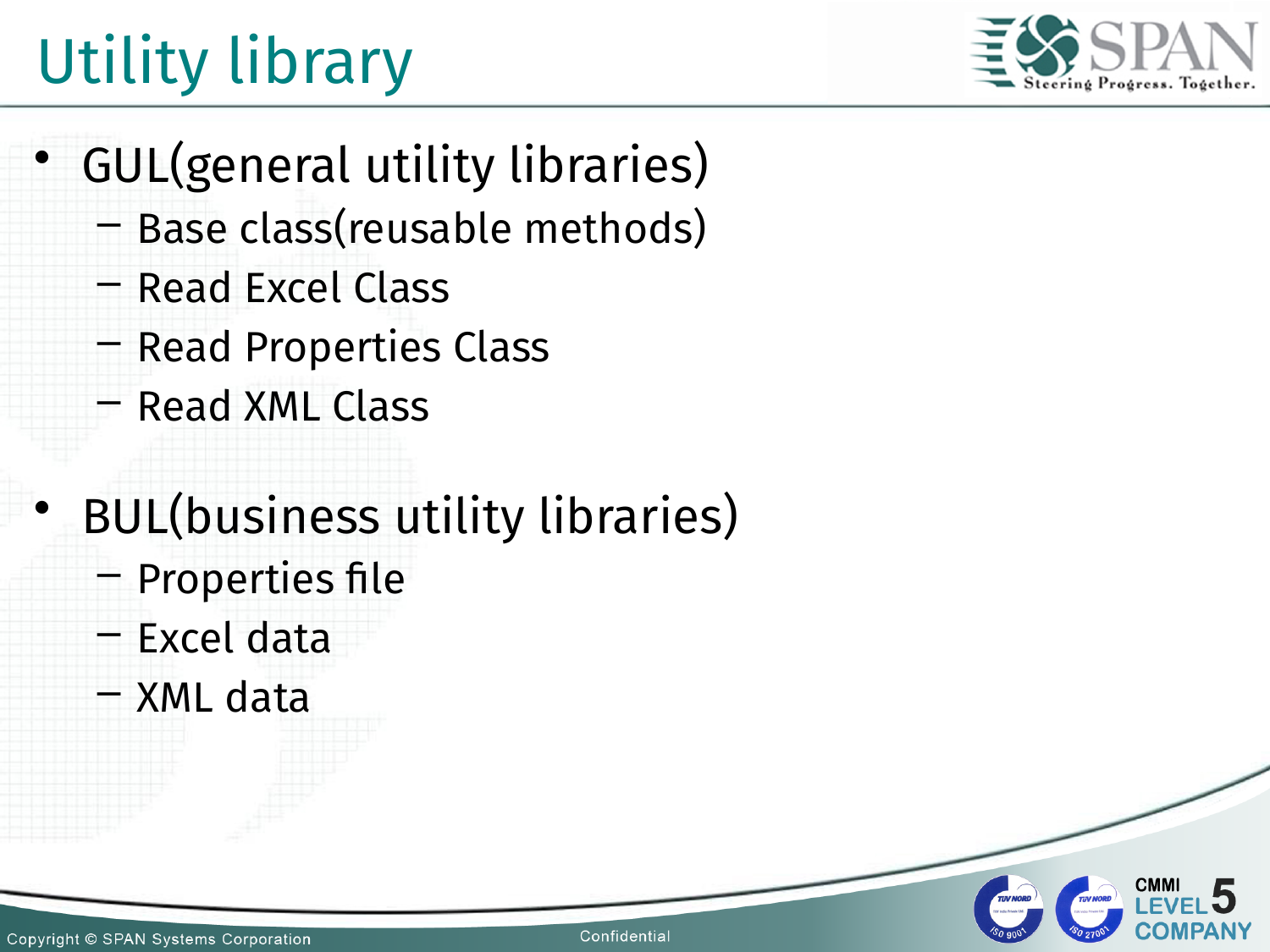

# Utility library
GUL(general utility libraries)
Base class(reusable methods)
Read Excel Class
Read Properties Class
Read XML Class

BUL(business utility libraries)
Properties file
Excel data
XML data